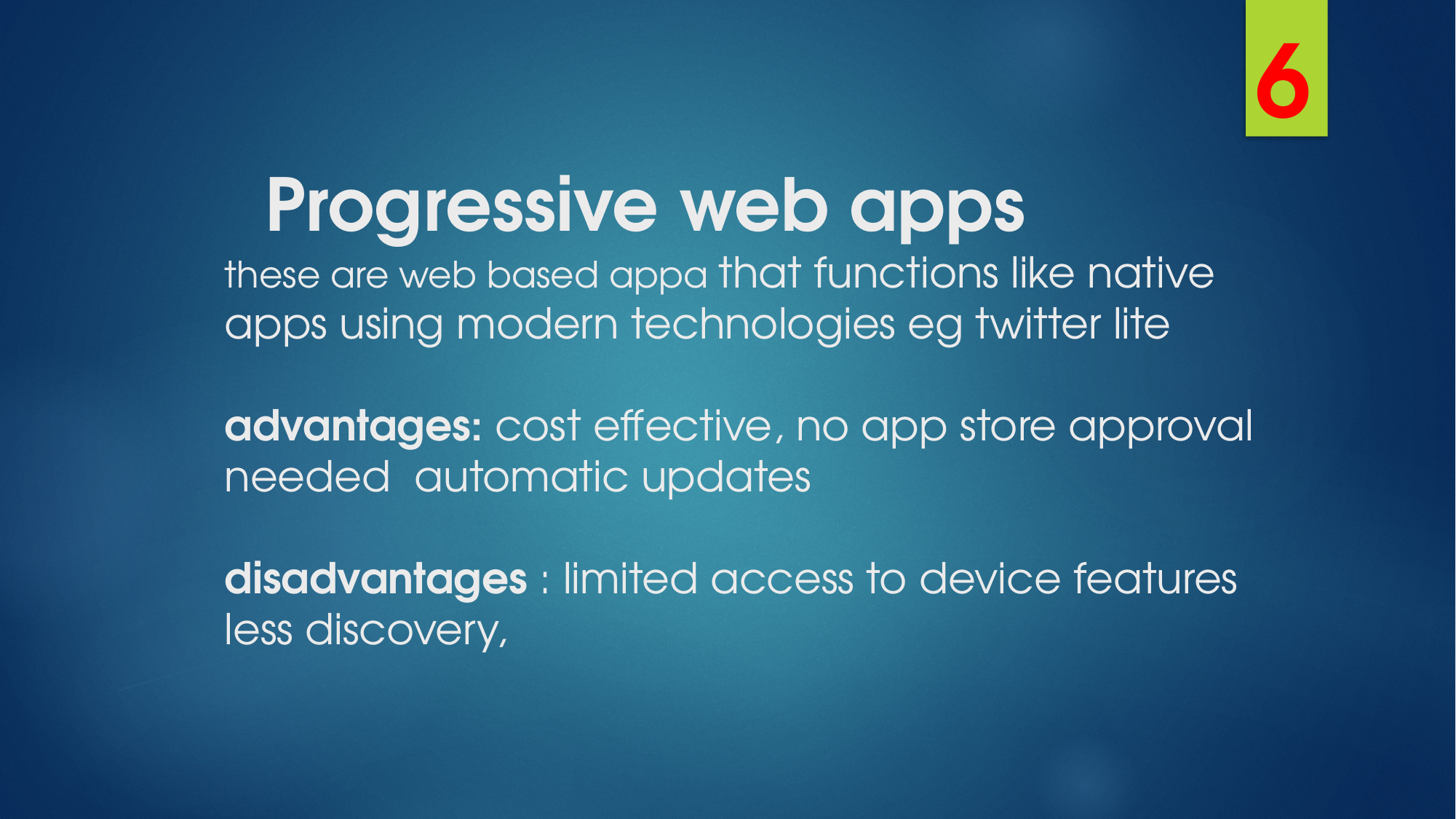

6
# Progressive web apps these are web based appa that functions like native apps using modern technologies eg twitter lite advantages: cost effective, no app store approval needed  automatic updates disadvantages : limited access to device features less discovery,